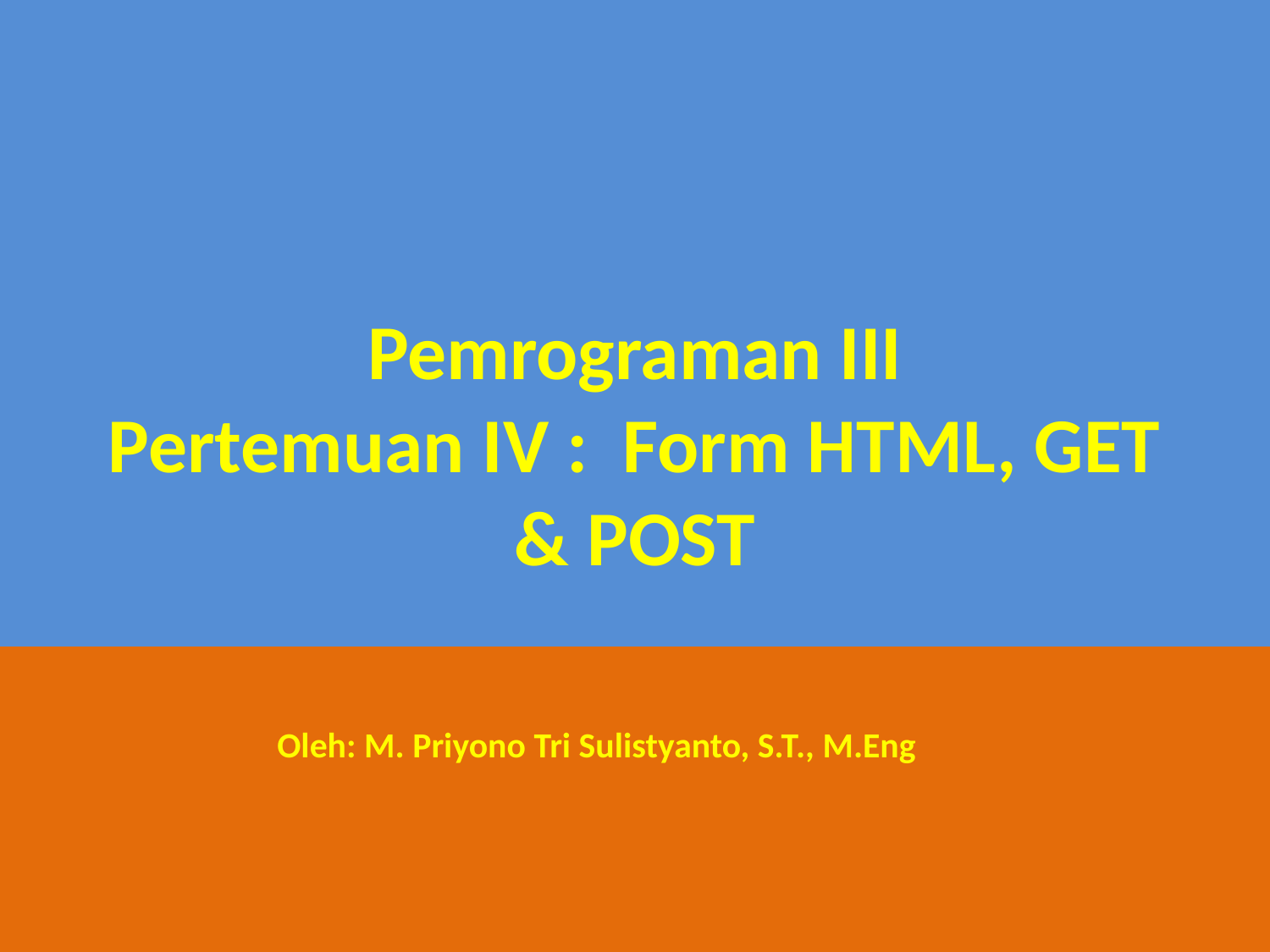

# Pemrograman III Pertemuan IV :  Form HTML, GET & POST